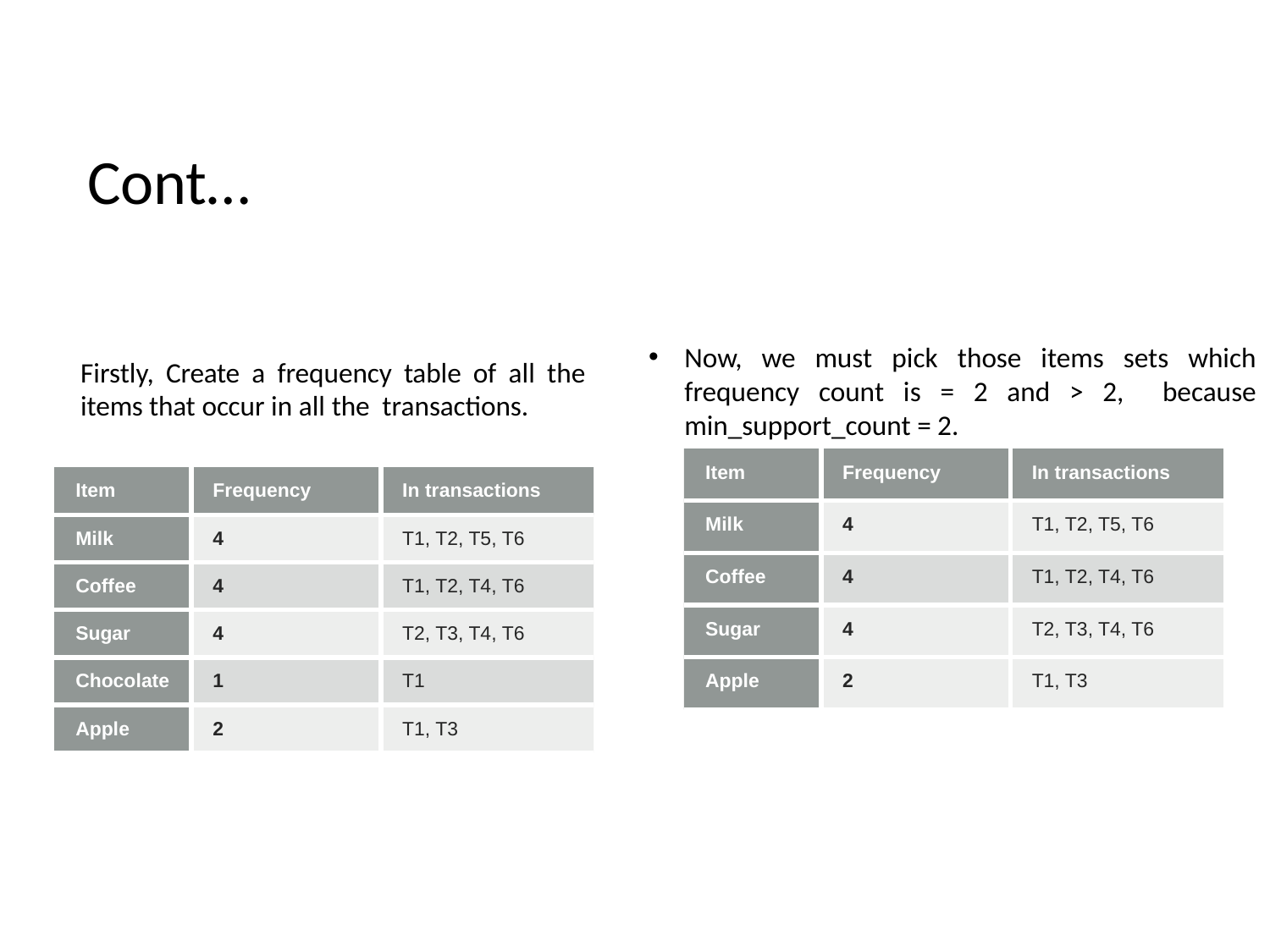

# Cont…
Firstly, Create a frequency table of all the items that occur in all the  transactions.

Now, we must pick those items sets which frequency count is = 2 and > 2,  because min_support_count = 2.
| Item | Frequency | In transactions |
| --- | --- | --- |
| Milk | 4 | T1, T2, T5, T6 |
| Coffee | 4 | T1, T2, T4, T6 |
| Sugar | 4 | T2, T3, T4, T6 |
| Apple | 2 | T1, T3 |
| Item | Frequency | In transactions |
| --- | --- | --- |
| Milk | 4 | T1, T2, T5, T6 |
| Coffee | 4 | T1, T2, T4, T6 |
| Sugar | 4 | T2, T3, T4, T6 |
| Chocolate | 1 | T1 |
| Apple | 2 | T1, T3 |